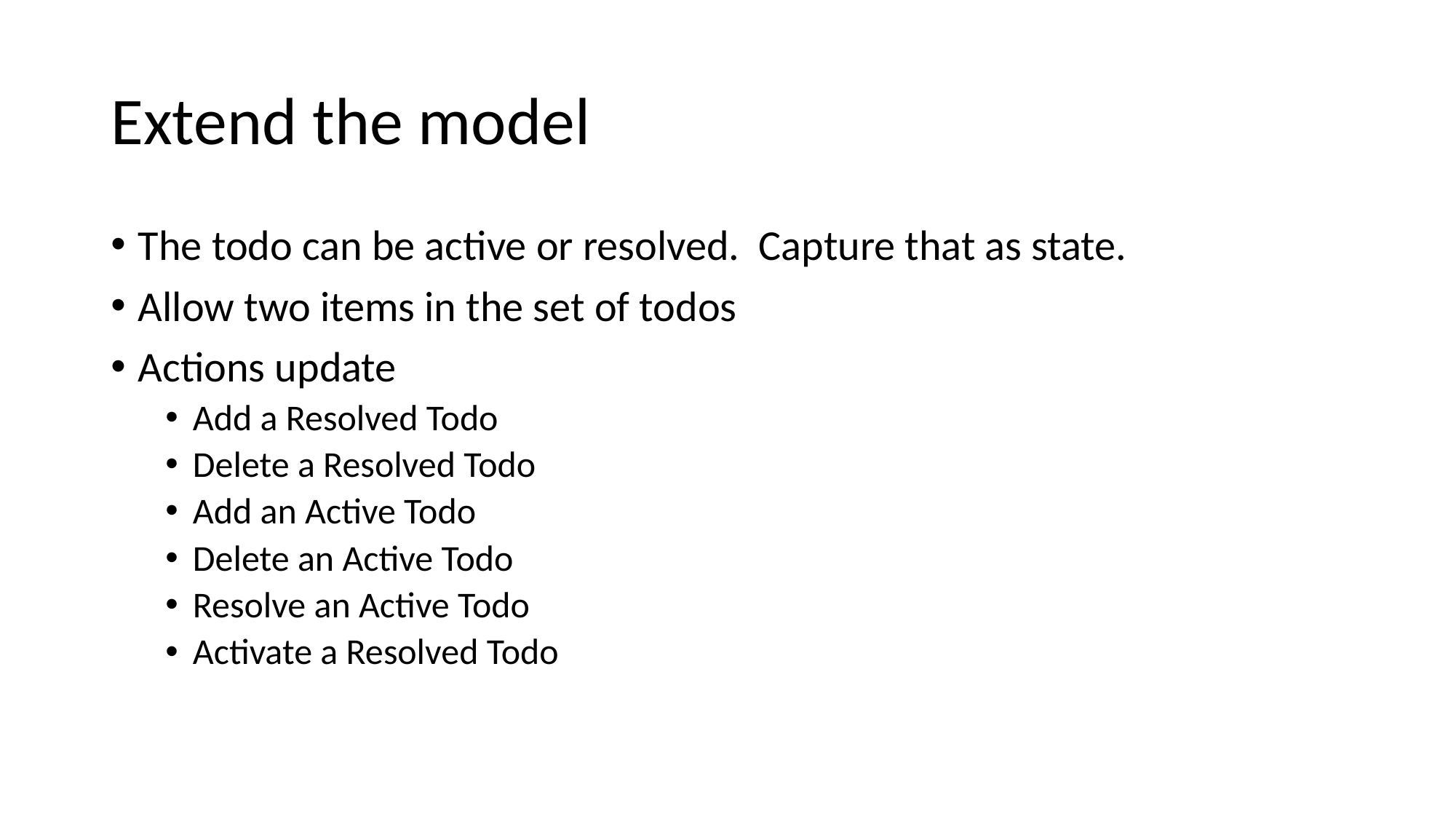

# Extend the model
The todo can be active or resolved.  Capture that as state.
Allow two items in the set of todos
Actions update
Add a Resolved Todo
Delete a Resolved Todo
Add an Active Todo
Delete an Active Todo
Resolve an Active Todo
Activate a Resolved Todo